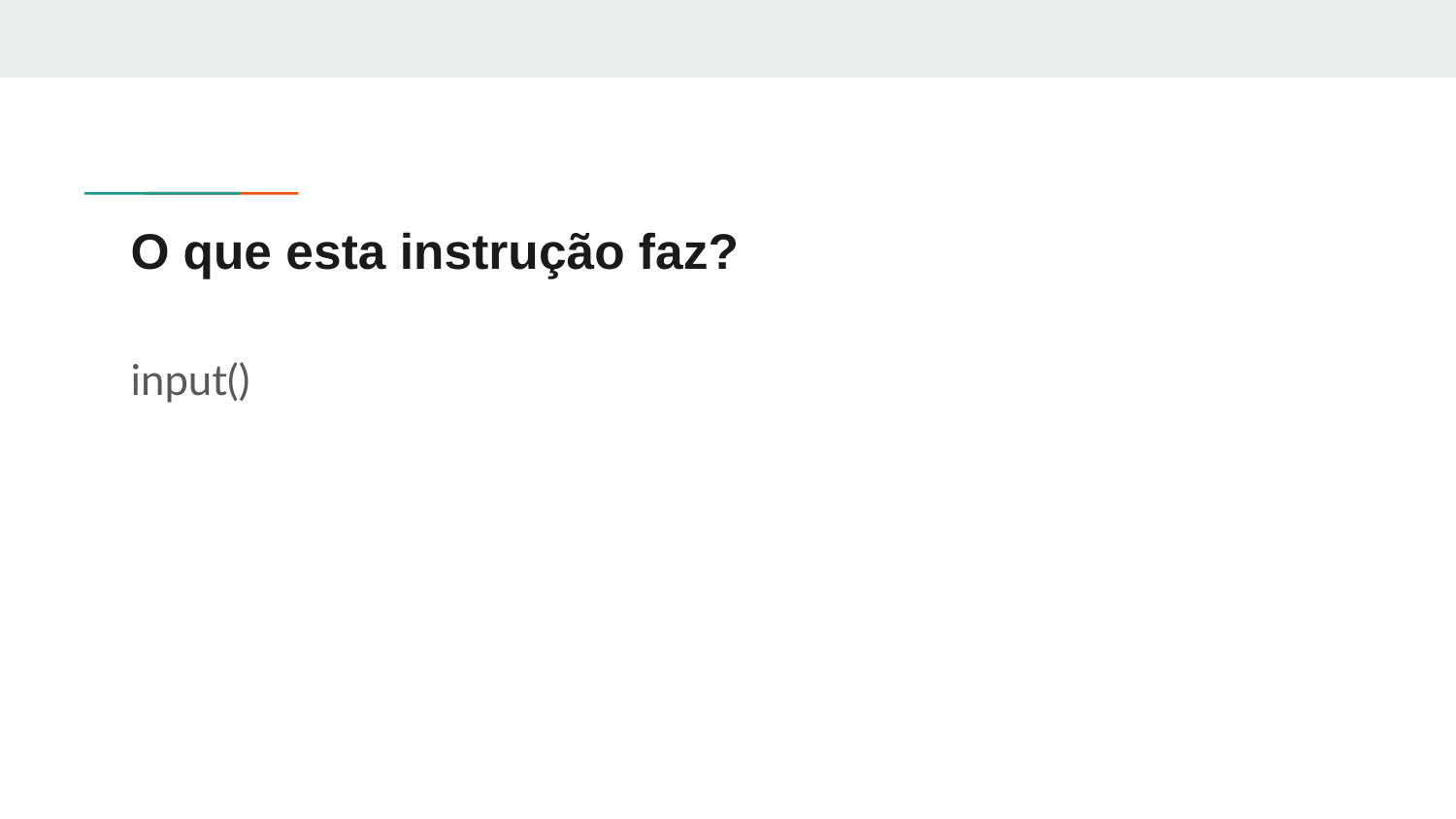

# O que esta instrução faz?
input()